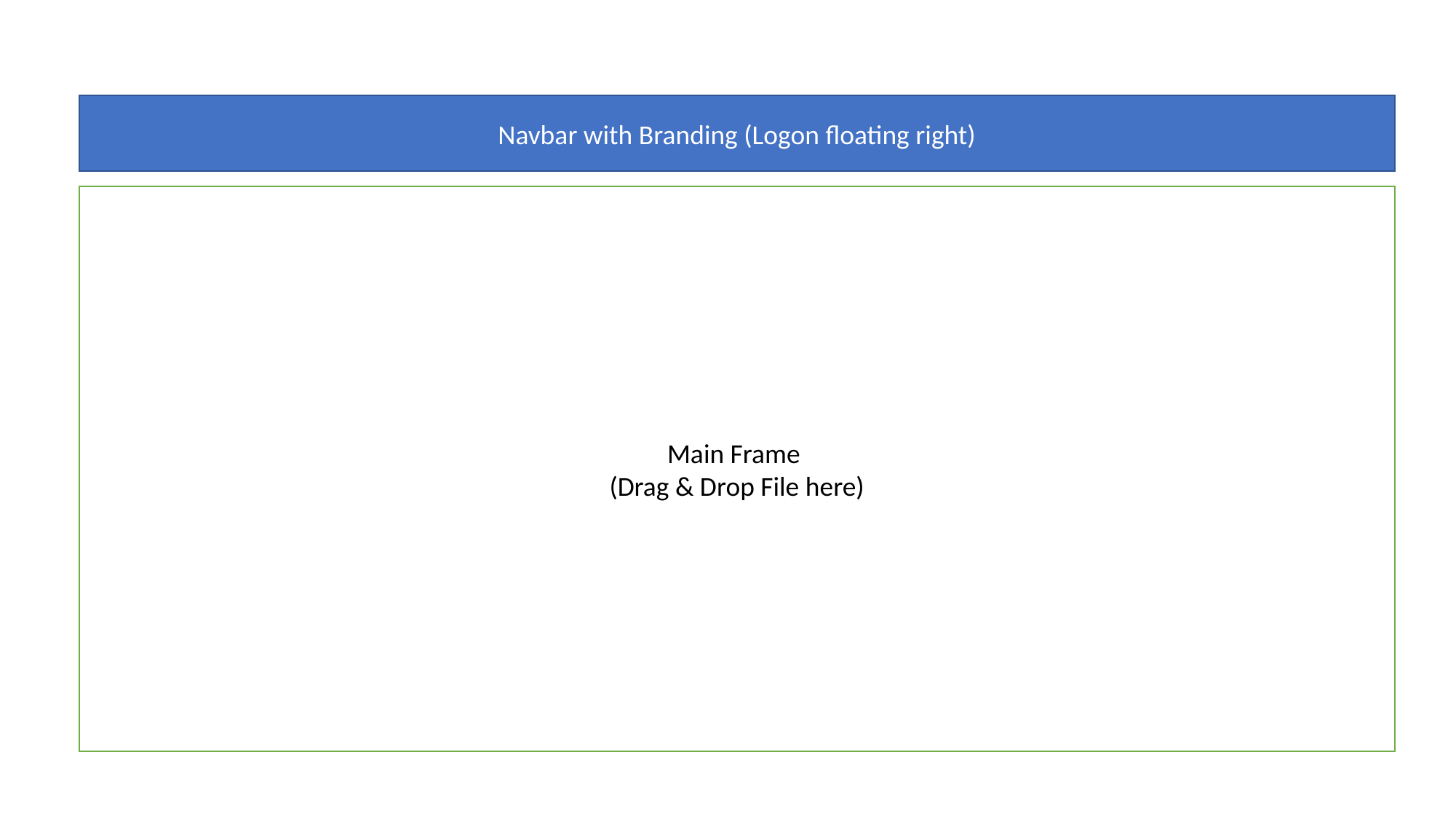

Navbar with Branding (Logon floating right)
Main Frame
(Drag & Drop File here)